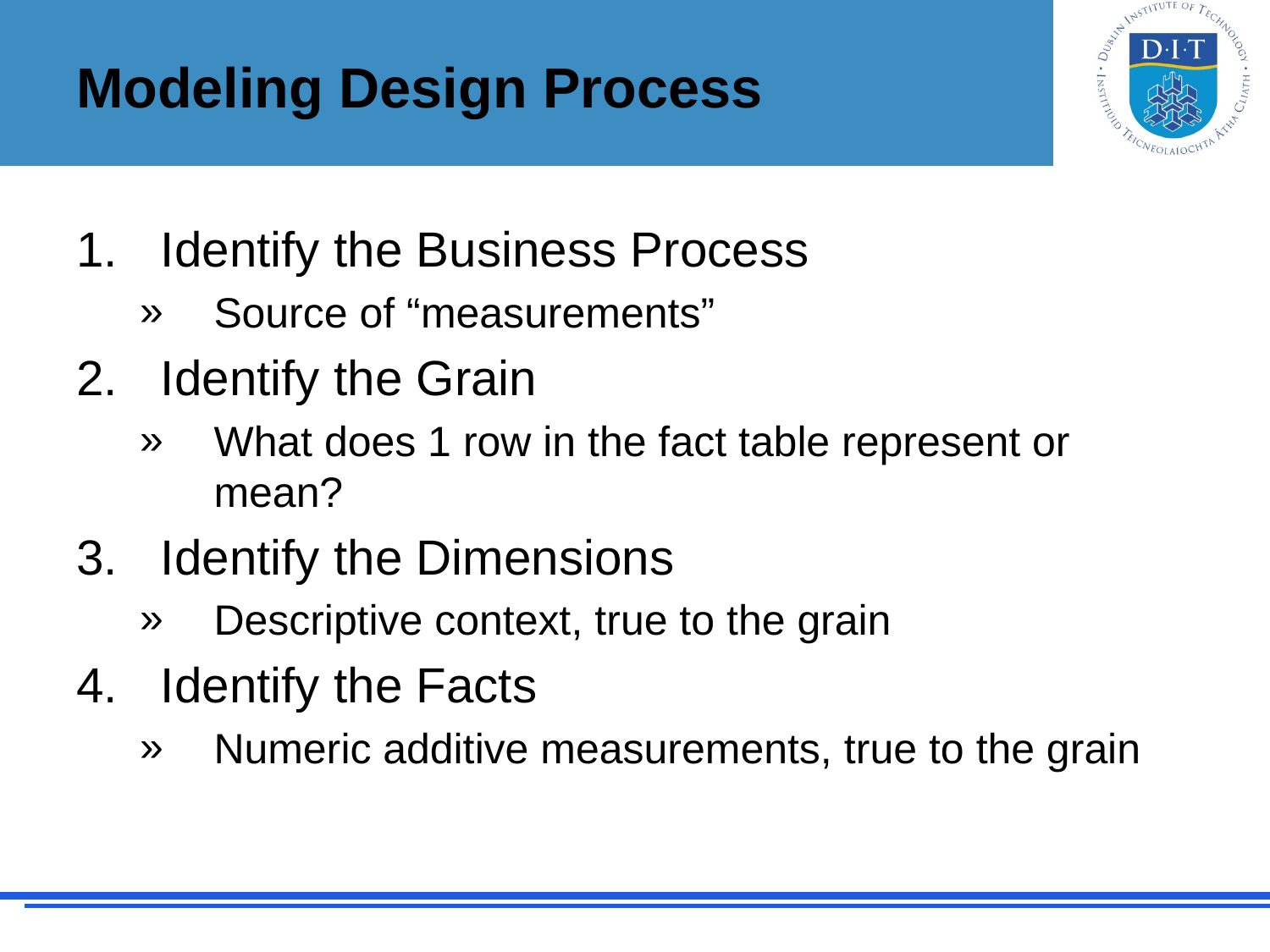

# Modeling Design Process
Identify the Business Process
Source of “measurements”
Identify the Grain
What does 1 row in the fact table represent or mean?
Identify the Dimensions
Descriptive context, true to the grain
Identify the Facts
Numeric additive measurements, true to the grain